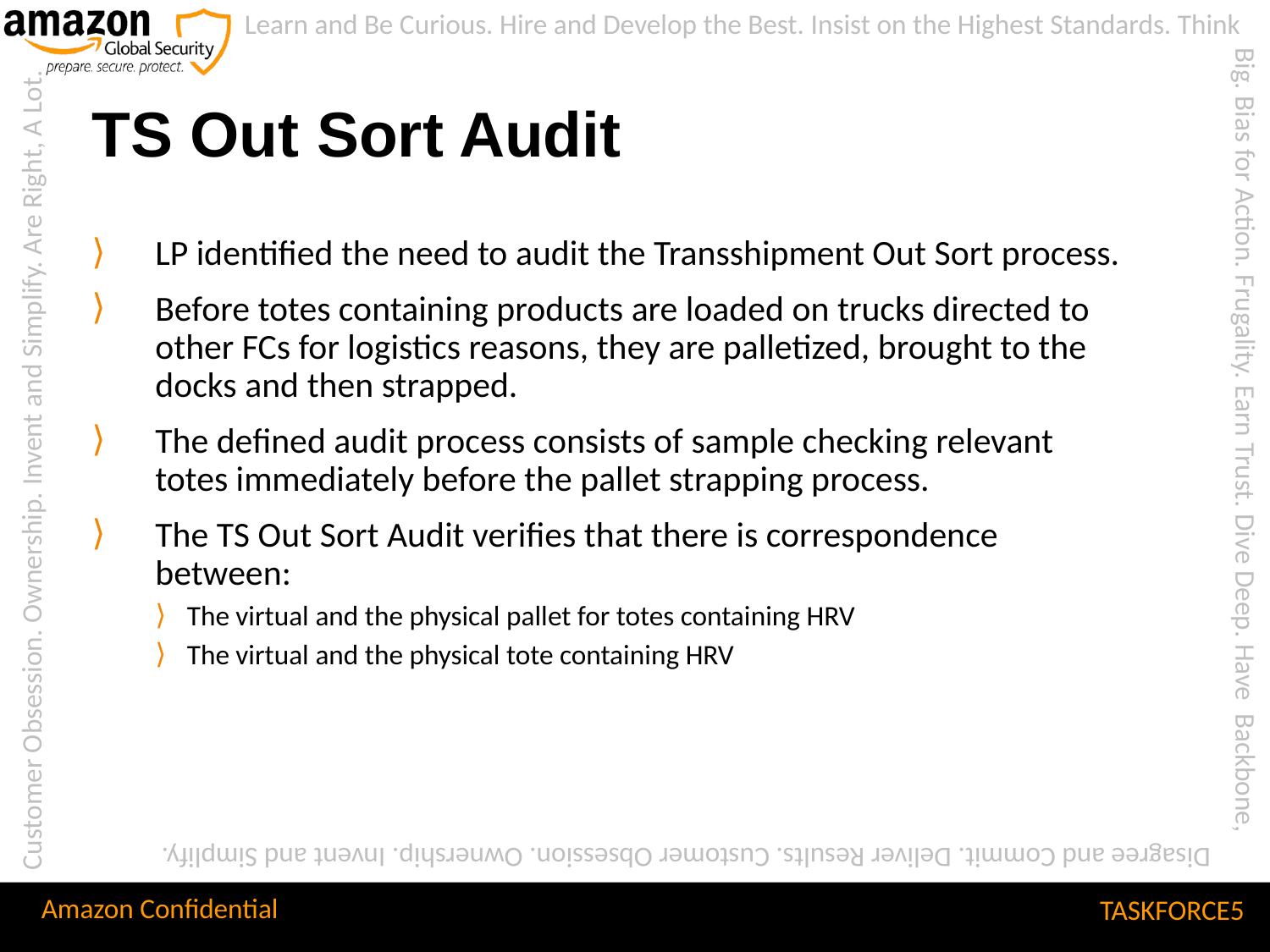

# TS Out Sort Audit
LP identified the need to audit the Transshipment Out Sort process.
Before totes containing products are loaded on trucks directed to other FCs for logistics reasons, they are palletized, brought to the docks and then strapped.
The defined audit process consists of sample checking relevant totes immediately before the pallet strapping process.
The TS Out Sort Audit verifies that there is correspondence between:
The virtual and the physical pallet for totes containing HRV
The virtual and the physical tote containing HRV

TASKFORCE5